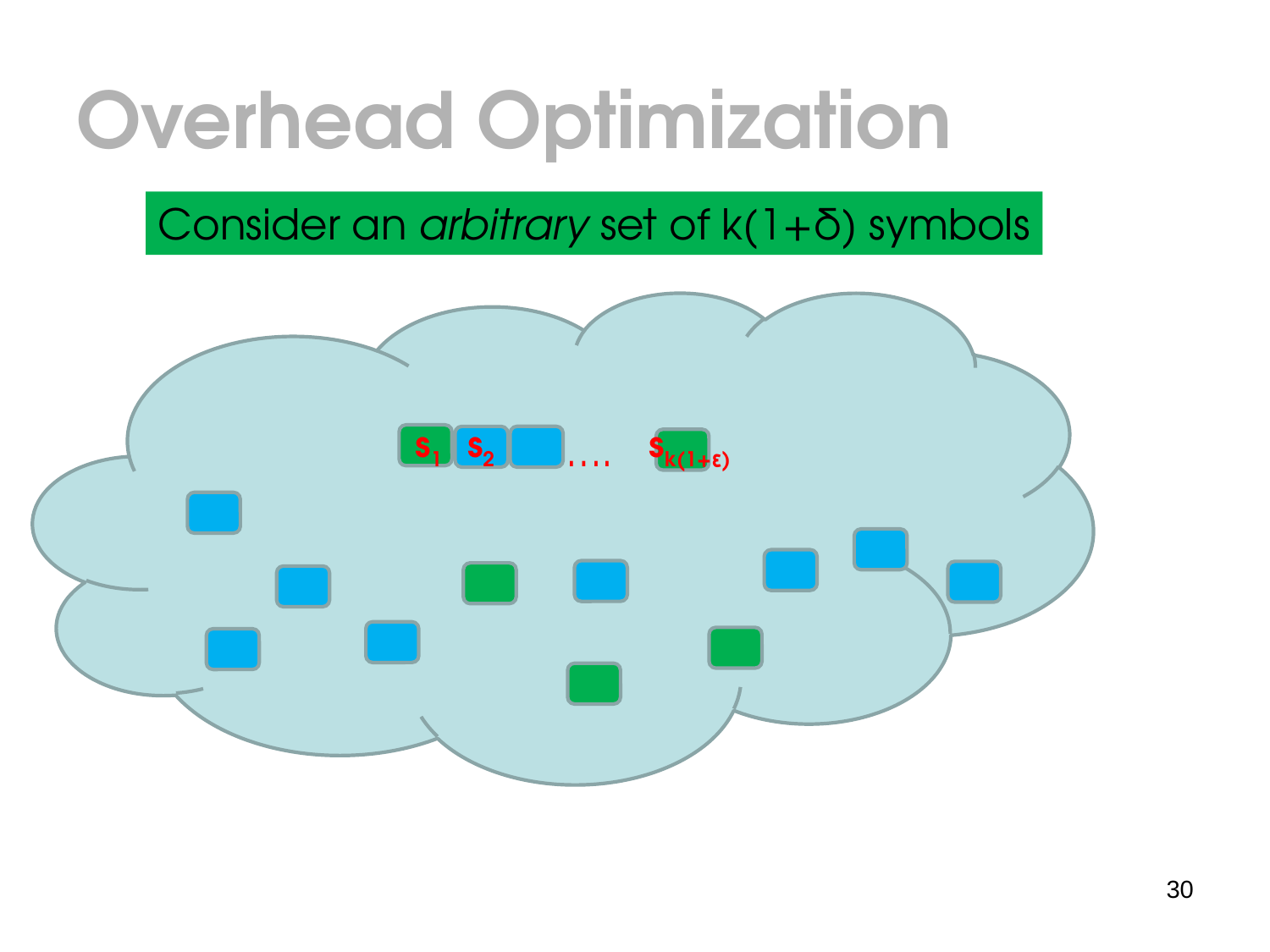

# Overhead Optimization
Consider an arbitrary set of k(1+δ) symbols

s1   s2                sk(1+ε)
….

30